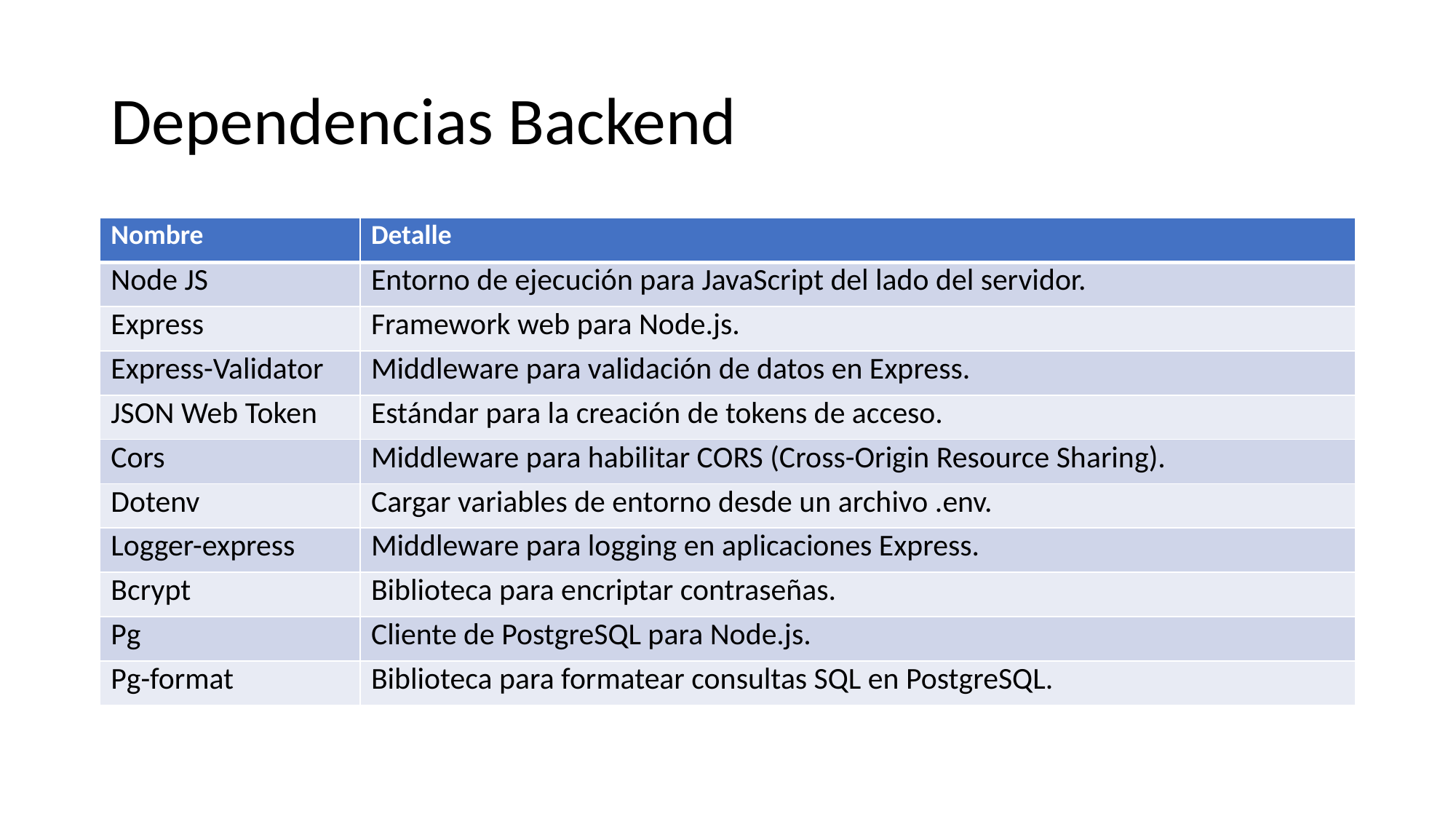

# Dependencias Backend
| Nombre | Detalle |
| --- | --- |
| Node JS | Entorno de ejecución para JavaScript del lado del servidor. |
| Express | Framework web para Node.js. |
| Express-Validator | Middleware para validación de datos en Express. |
| JSON Web Token | Estándar para la creación de tokens de acceso. |
| Cors | Middleware para habilitar CORS (Cross-Origin Resource Sharing). |
| Dotenv | Cargar variables de entorno desde un archivo .env. |
| Logger-express | Middleware para logging en aplicaciones Express. |
| Bcrypt | Biblioteca para encriptar contraseñas. |
| Pg | Cliente de PostgreSQL para Node.js. |
| Pg-format | Biblioteca para formatear consultas SQL en PostgreSQL. |